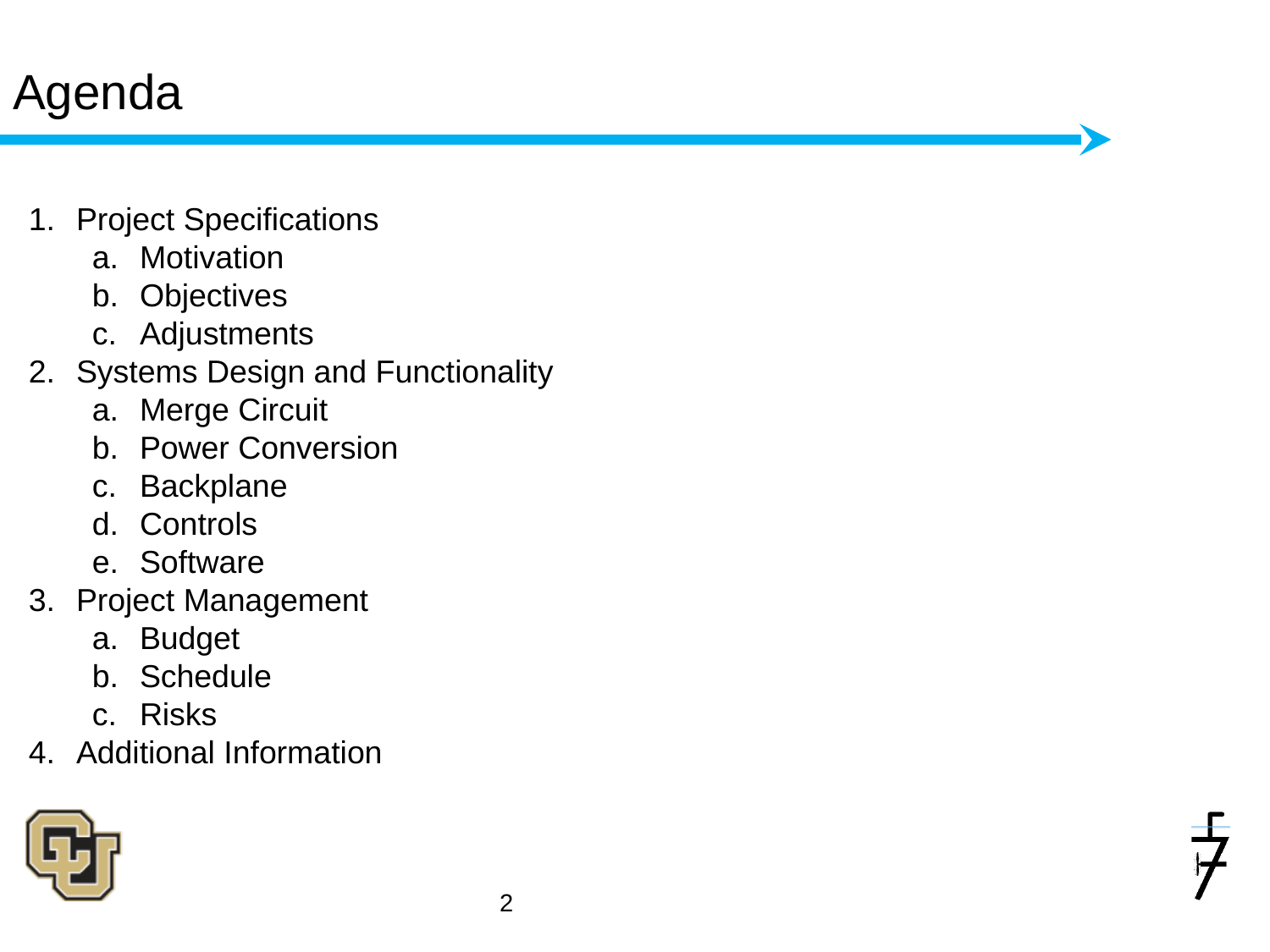

# Agenda
Project Specifications
Motivation
Objectives
Adjustments
Systems Design and Functionality
Merge Circuit
Power Conversion
Backplane
Controls
Software
Project Management
Budget
Schedule
Risks
Additional Information
2